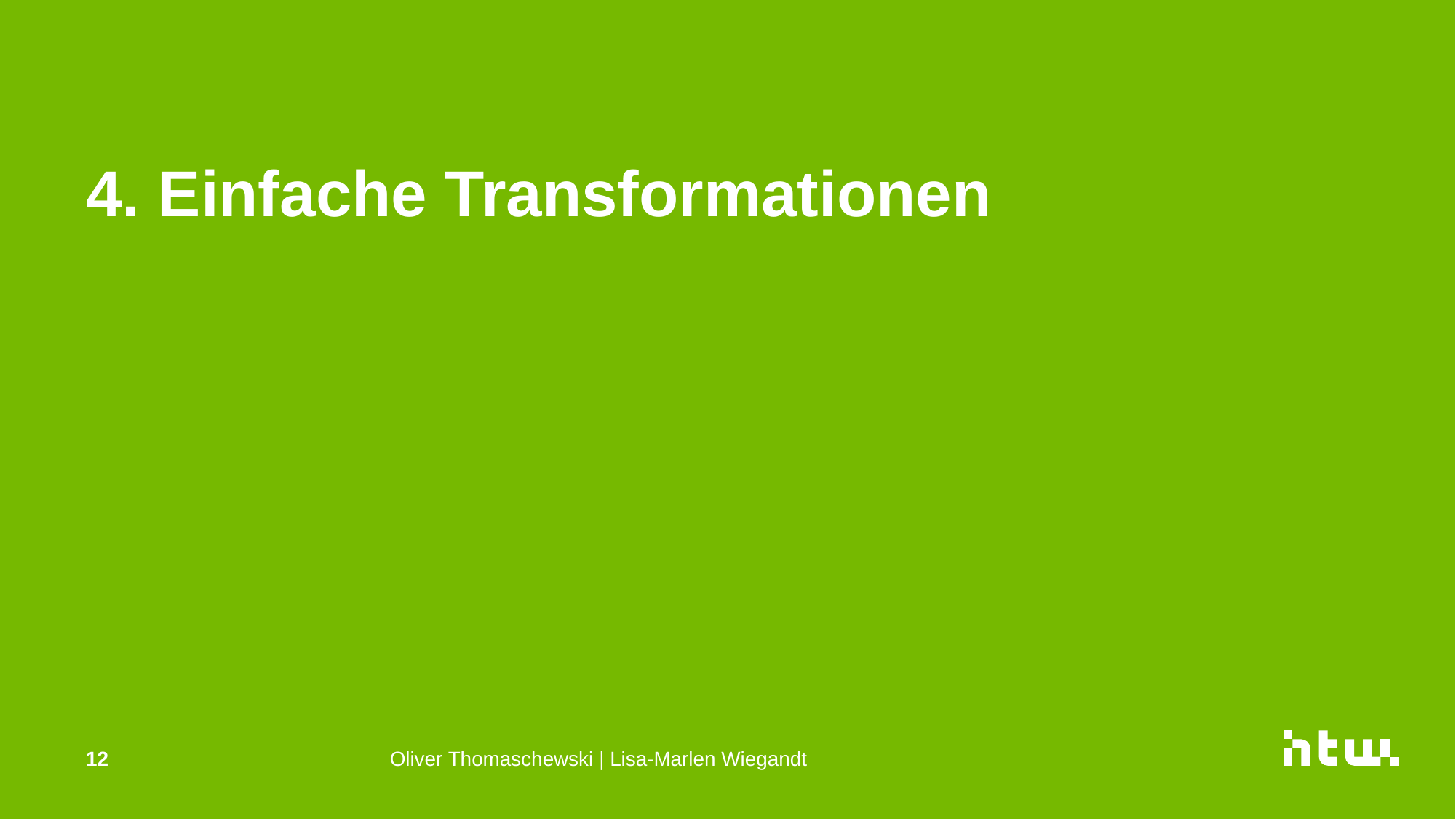

# 4. Einfache Transformationen
12
Oliver Thomaschewski | Lisa-Marlen Wiegandt